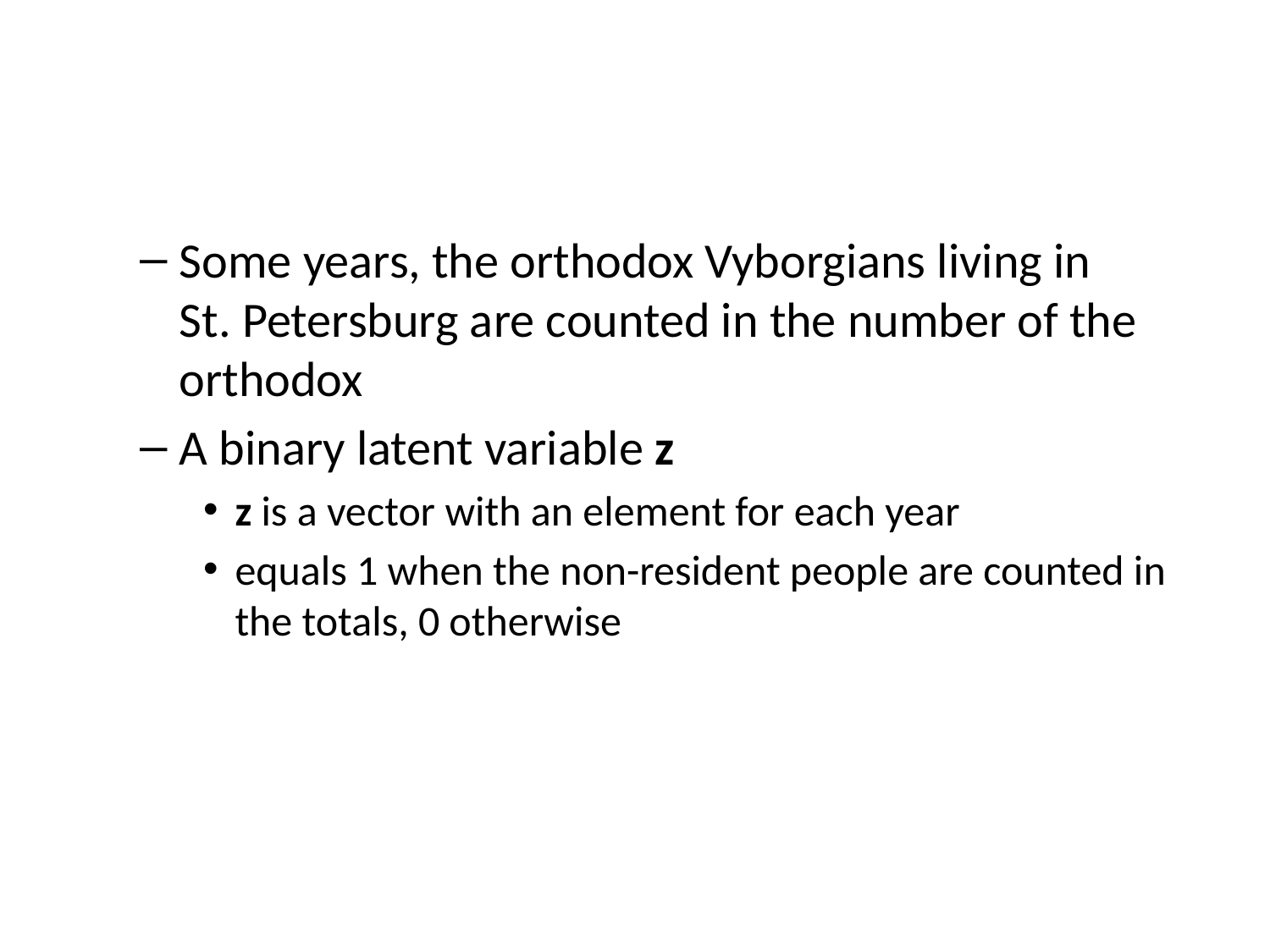

Some years, the orthodox Vyborgians living in St. Petersburg are counted in the number of the orthodox
A binary latent variable z
z is a vector with an element for each year
equals 1 when the non-resident people are counted in the totals, 0 otherwise